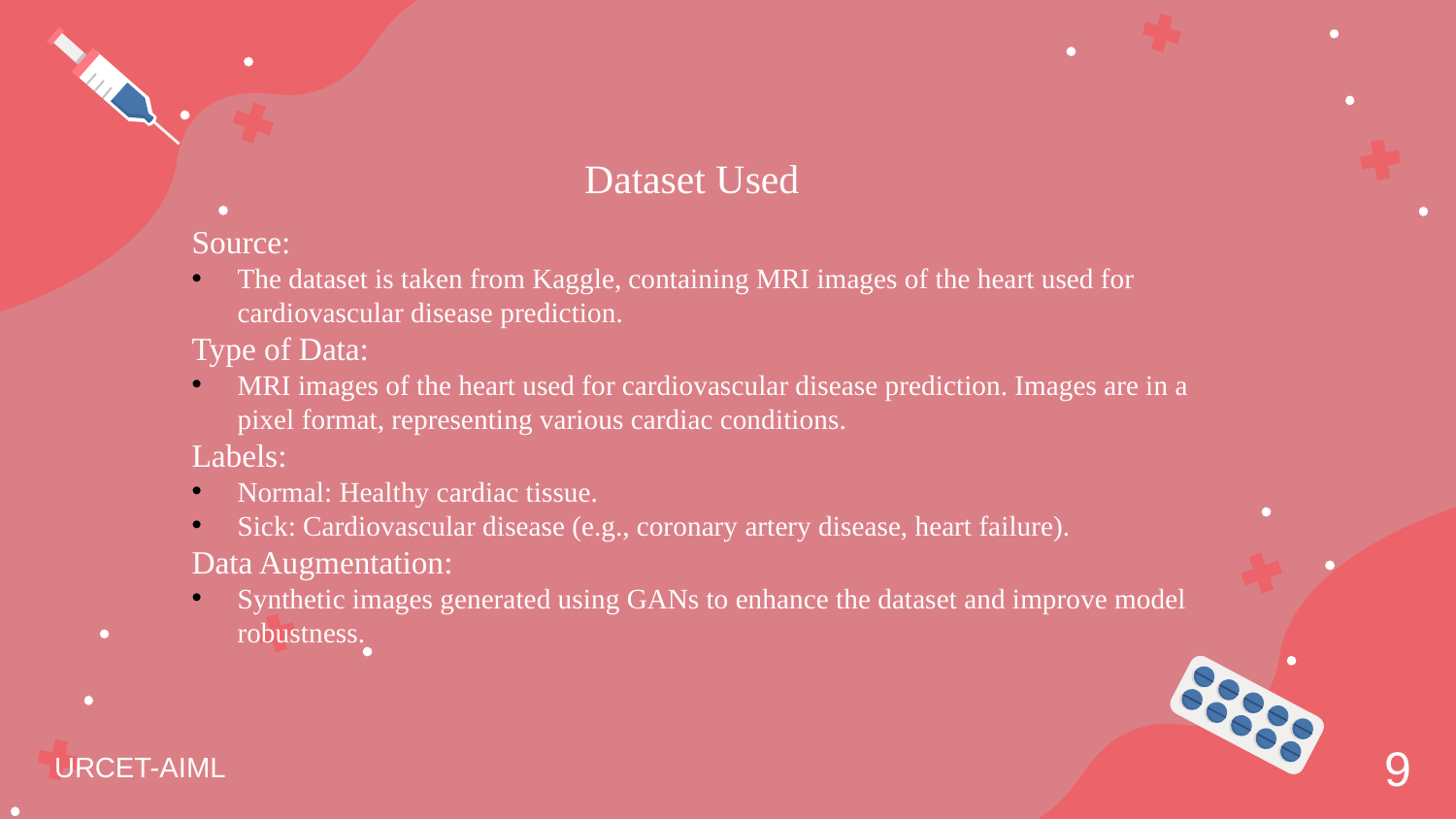

Dataset Used
Source:
The dataset is taken from Kaggle, containing MRI images of the heart used for cardiovascular disease prediction.
Type of Data:
MRI images of the heart used for cardiovascular disease prediction. Images are in a pixel format, representing various cardiac conditions.
Labels:
Normal: Healthy cardiac tissue.
Sick: Cardiovascular disease (e.g., coronary artery disease, heart failure).
Data Augmentation:
Synthetic images generated using GANs to enhance the dataset and improve model robustness.
9
URCET-AIML